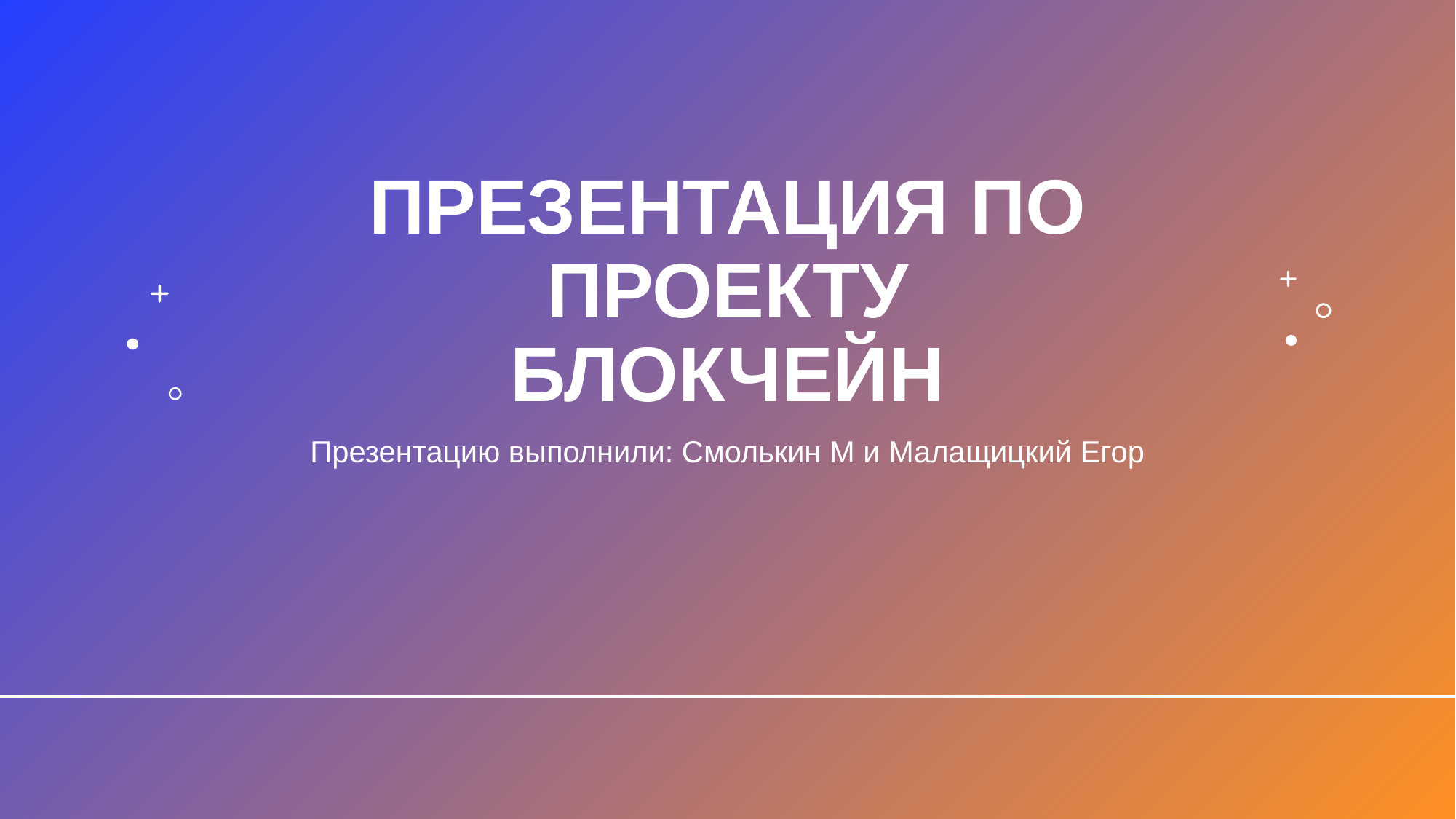

# Презентация по проекту блокчейн

Презентацию выполнили: Смолькин М и Малащицкий Егор